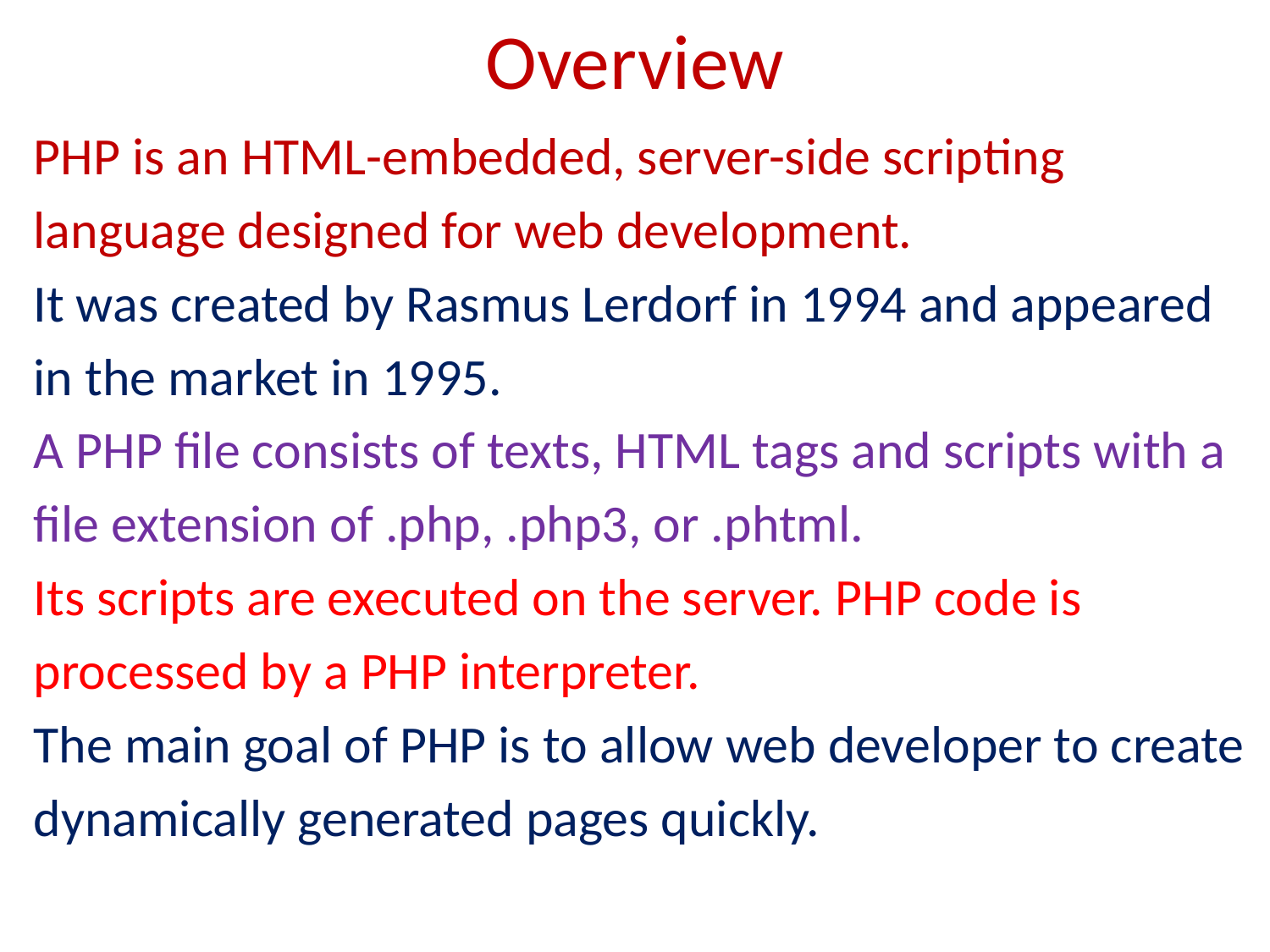

Overview
PHP is an HTML-embedded, server-side scripting
language designed for web development.
It was created by Rasmus Lerdorf in 1994 and appeared
in the market in 1995.
A PHP file consists of texts, HTML tags and scripts with a
file extension of .php, .php3, or .phtml.
Its scripts are executed on the server. PHP code is
processed by a PHP interpreter.
The main goal of PHP is to allow web developer to create
dynamically generated pages quickly.